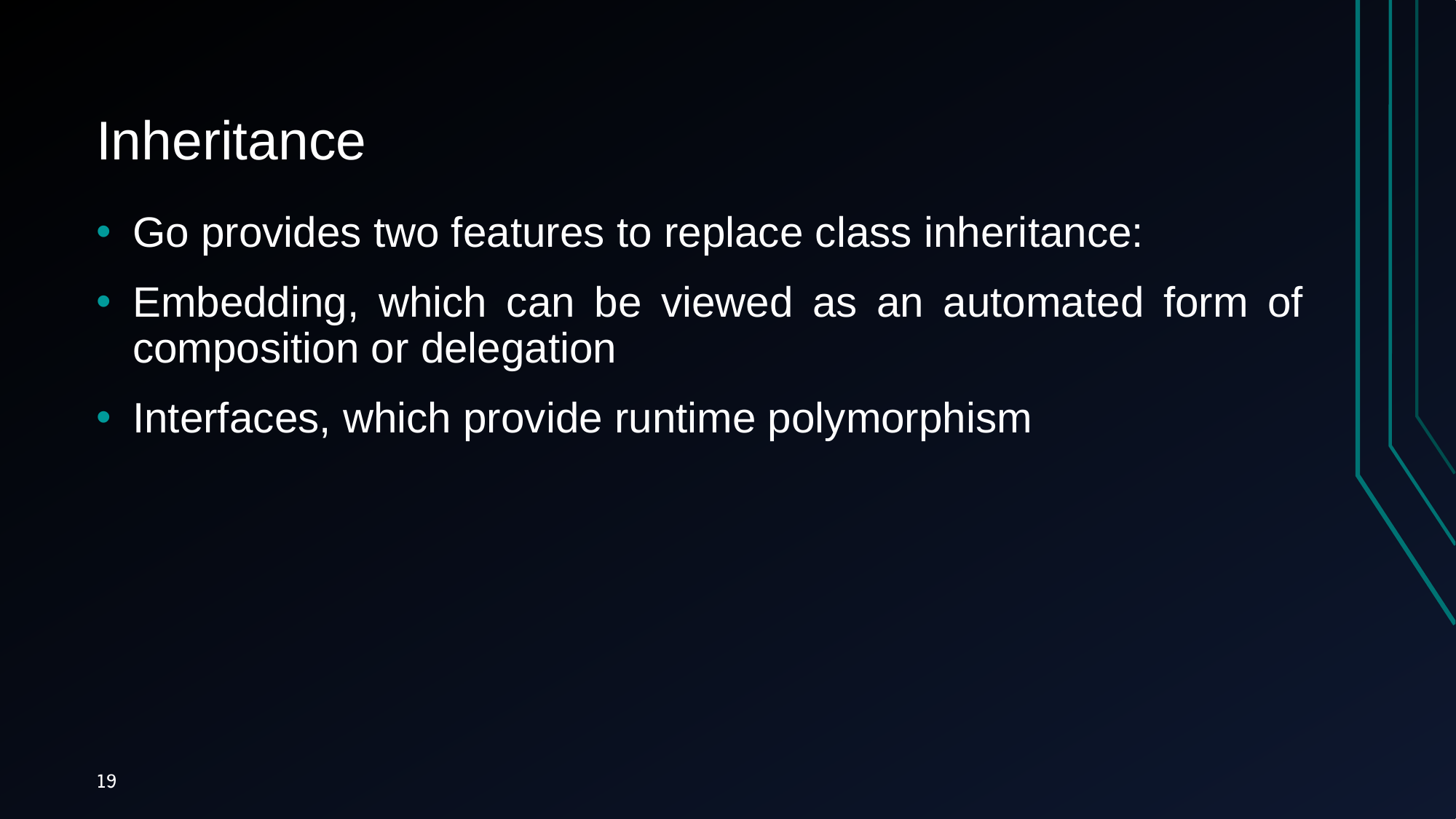

# Inheritance
Go provides two features to replace class inheritance:
Embedding, which can be viewed as an automated form of composition or delegation
Interfaces, which provide runtime polymorphism
19